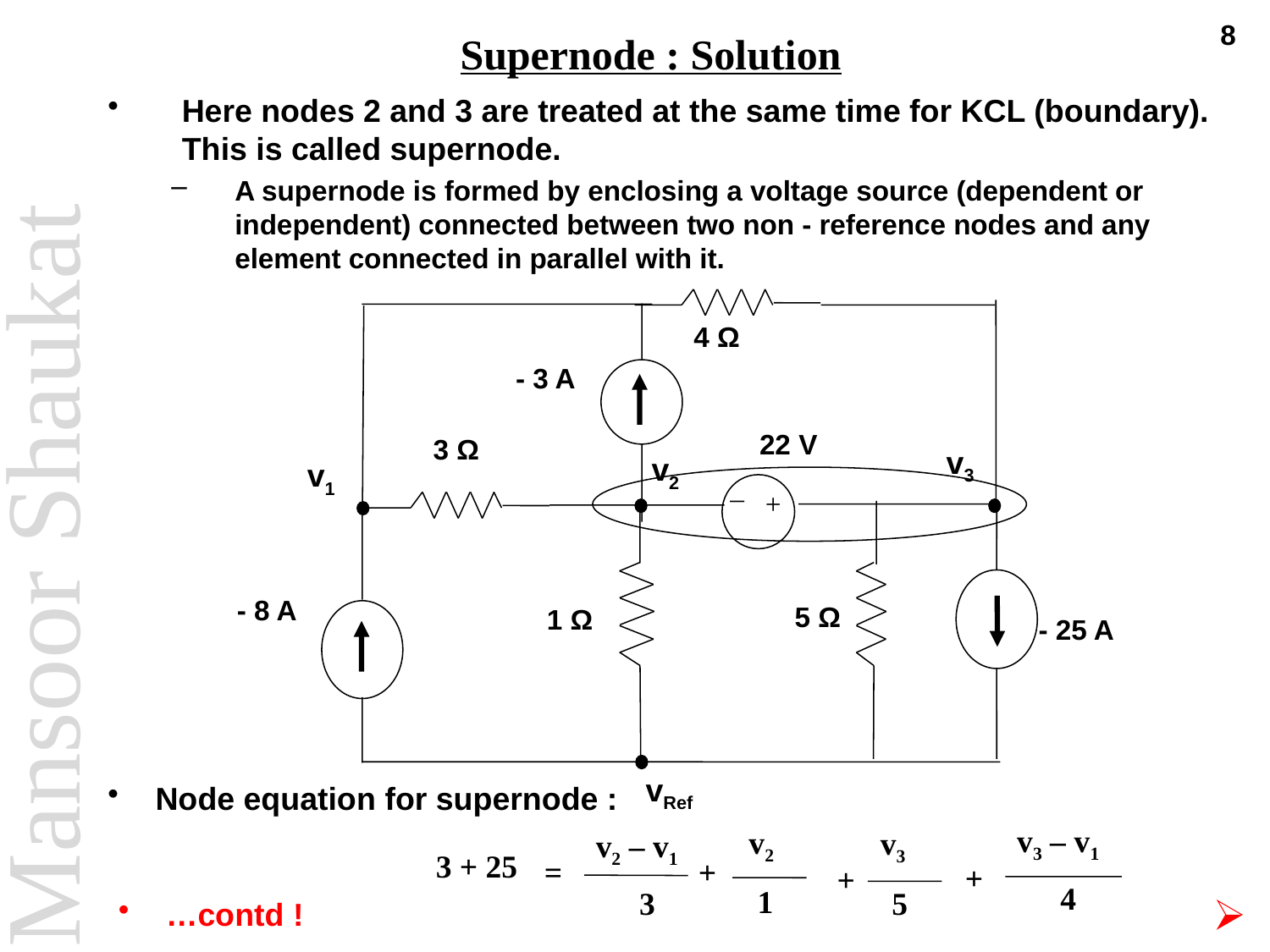

8
# Supernode : Solution
Here nodes 2 and 3 are treated at the same time for KCL (boundary). This is called supernode.
A supernode is formed by enclosing a voltage source (dependent or independent) connected between two non - reference nodes and any element connected in parallel with it.

  4 Ω
   - 3 A

22 V
  3 Ω
v3
v2

v1
_

+

   - 8 A
   5 Ω

   1 Ω

   - 25 A

vRef
Node equation for supernode :
v3 – v1
v2
v3
v2 – v1
3 + 25
+
=
+
+
4

1

3
5

…contd !